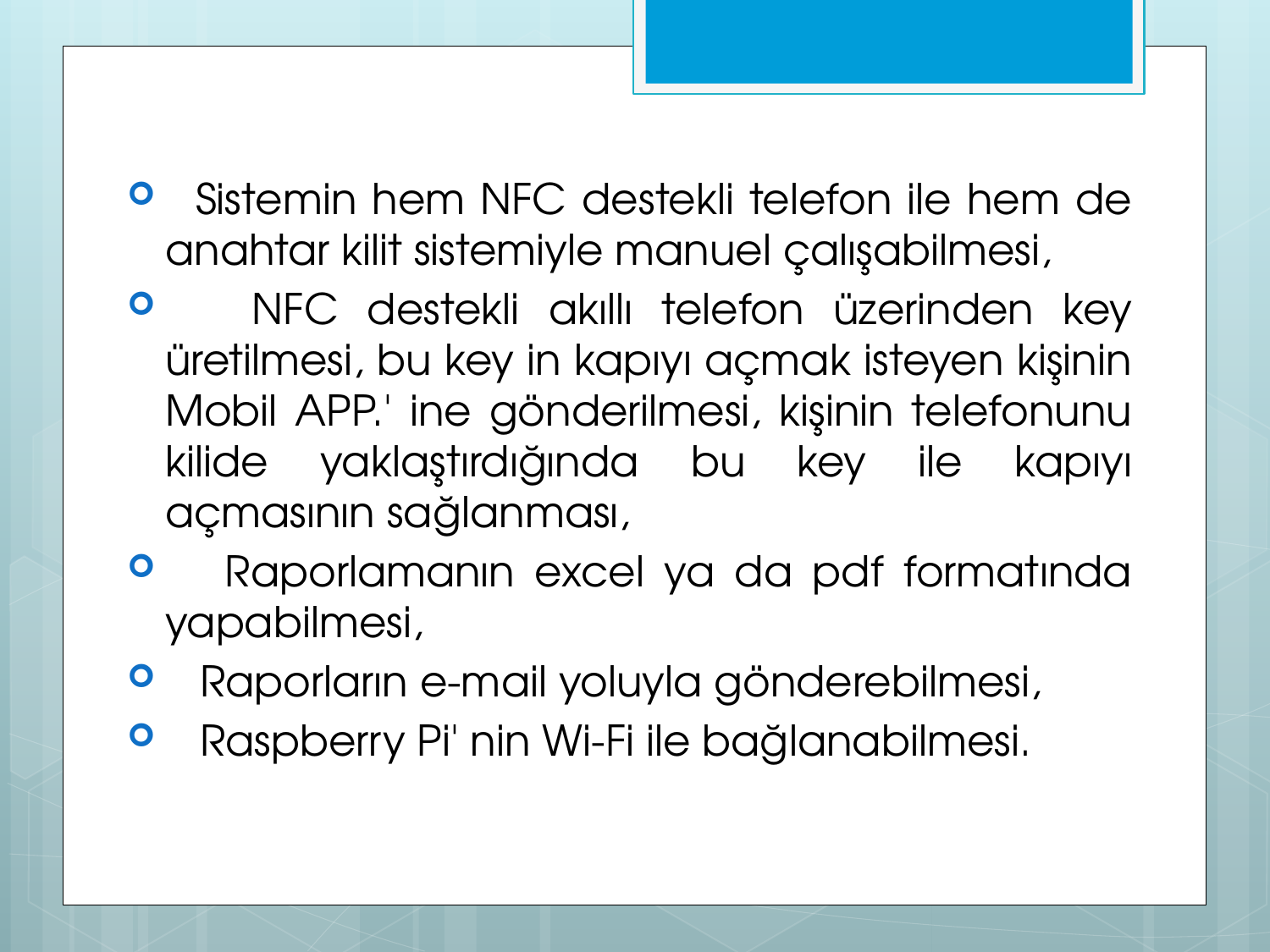

Sistemin hem NFC destekli telefon ile hem de anahtar kilit sistemiyle manuel çalışabilmesi,
   NFC destekli akıllı telefon üzerinden key üretilmesi, bu key in kapıyı açmak isteyen kişinin Mobil APP.' ine gönderilmesi, kişinin telefonunu kilide yaklaştırdığında bu key ile kapıyı açmasının sağlanması,
   Raporlamanın excel ya da pdf formatında yapabilmesi,
   Raporların e-mail yoluyla gönderebilmesi,
   Raspberry Pi' nin Wi-Fi ile bağlanabilmesi.